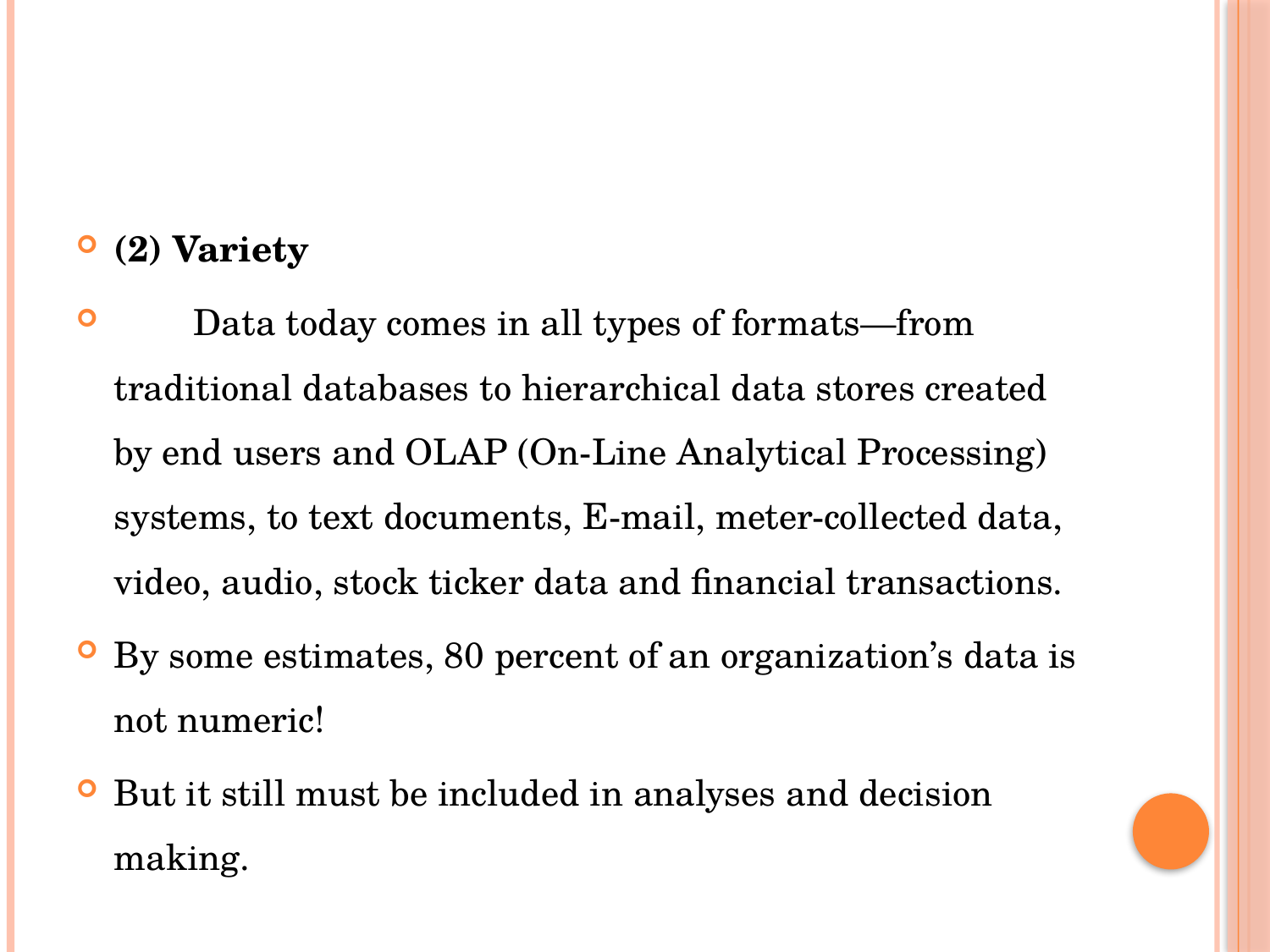

(2) Variety
        Data today comes in all types of formats—from traditional databases to hierarchical data stores created by end users and OLAP (On-Line Analytical Processing) systems, to text documents, E-mail, meter-collected data, video, audio, stock ticker data and financial transactions.
By some estimates, 80 percent of an organization’s data is not numeric!
But it still must be included in analyses and decision making.